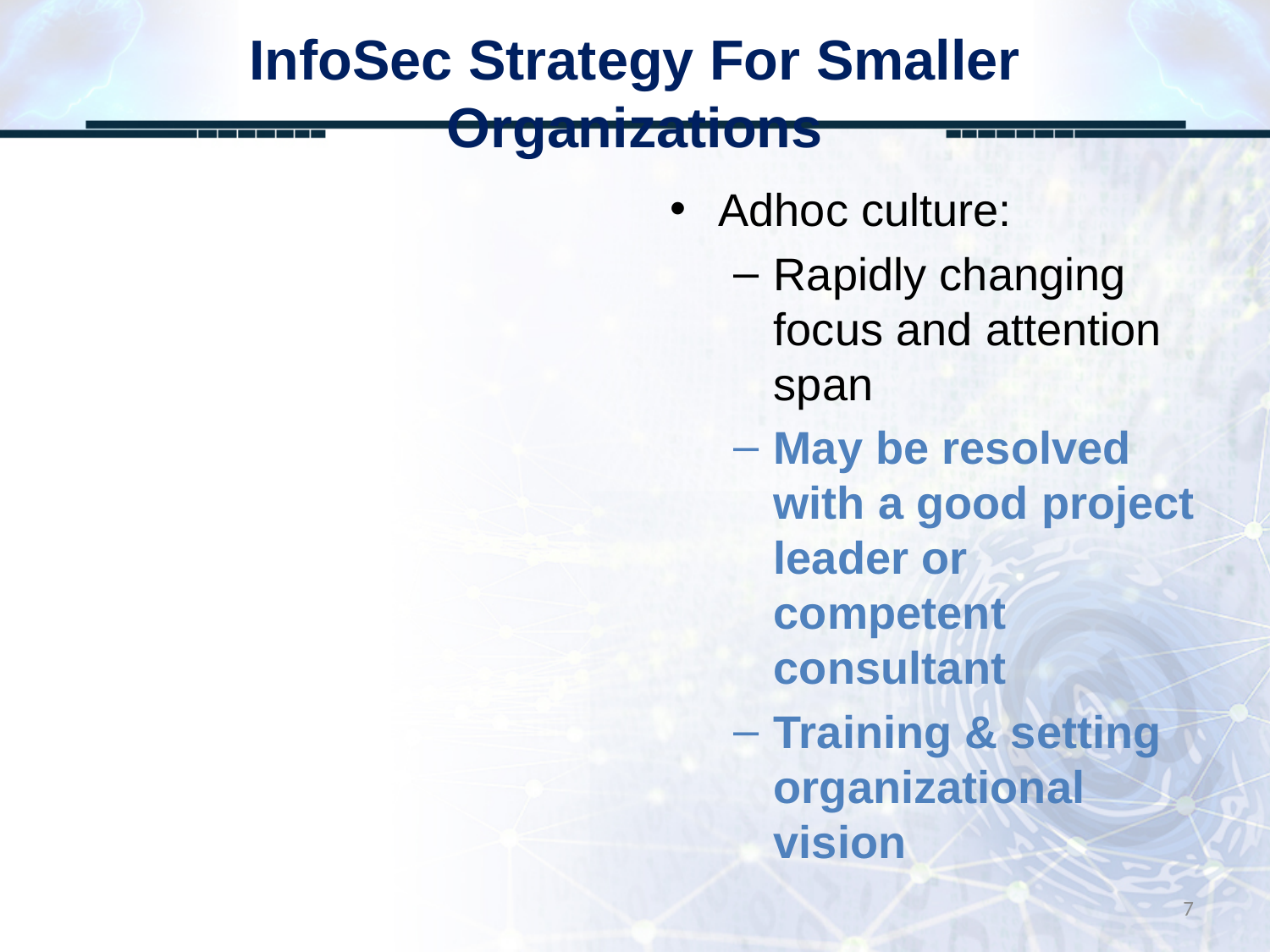

# InfoSec Strategy For Smaller Organizations
Adhoc culture:
Rapidly changing focus and attention span
May be resolved with a good project leader or competent consultant
Training & setting organizational vision
7